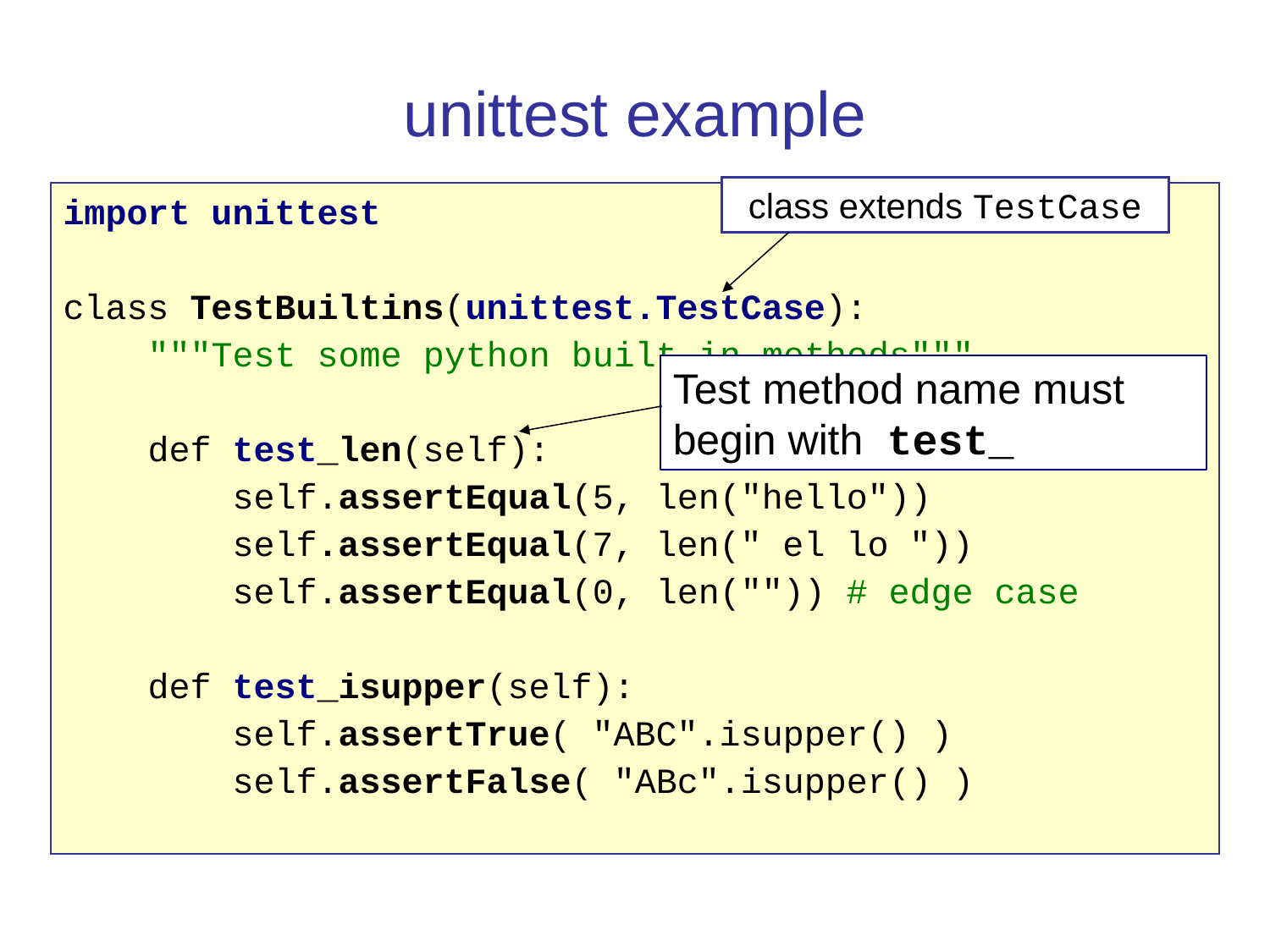

unittest example
class extends TestCase
import unittest

class TestBuiltins(unittest.TestCase):
    """Test some python built-in methods"""

    def test_len(self):
        self.assertEqual(5, len("hello"))
        self.assertEqual(7, len(" el lo "))
        self.assertEqual(0, len("")) # edge case

    def test_isupper(self):
        self.assertTrue( "ABC".isupper() )
        self.assertFalse( "ABc".isupper() )

Test method name must begin with  test_